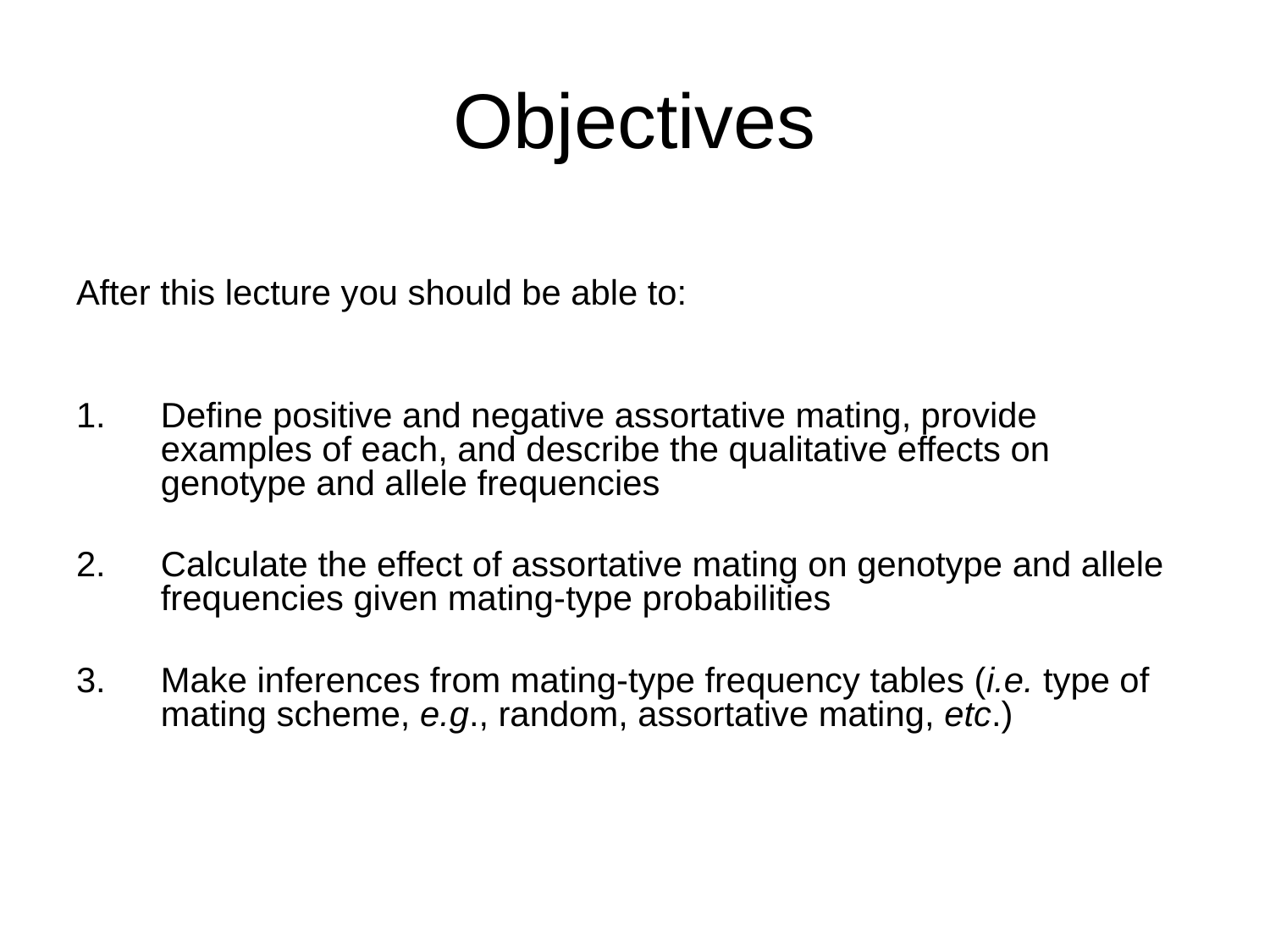

# Objectives

After this lecture you should be able to:

Define positive and negative assortative mating, provide examples of each, and describe the qualitative effects on genotype and allele frequencies

Calculate the effect of assortative mating on genotype and allele frequencies given mating-type probabilities

Make inferences from mating-type frequency tables (i.e. type of mating scheme, e.g., random, assortative mating, etc.)